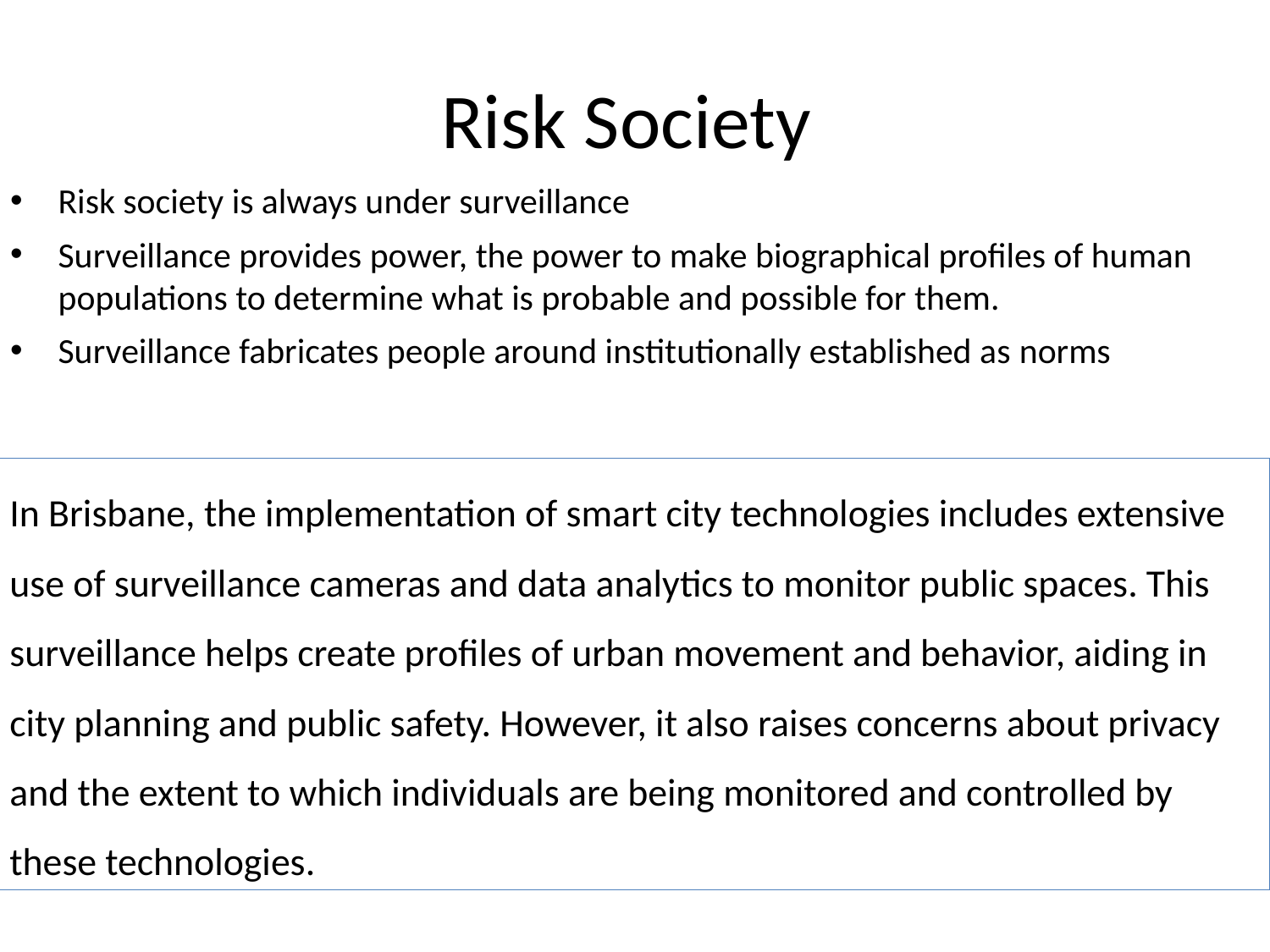

# Risk Society
Risk society is always under surveillance
Surveillance provides power, the power to make biographical profiles of human populations to determine what is probable and possible for them.
Surveillance fabricates people around institutionally established as norms
In Brisbane, the implementation of smart city technologies includes extensive use of surveillance cameras and data analytics to monitor public spaces. This surveillance helps create profiles of urban movement and behavior, aiding in city planning and public safety. However, it also raises concerns about privacy and the extent to which individuals are being monitored and controlled by these technologies.